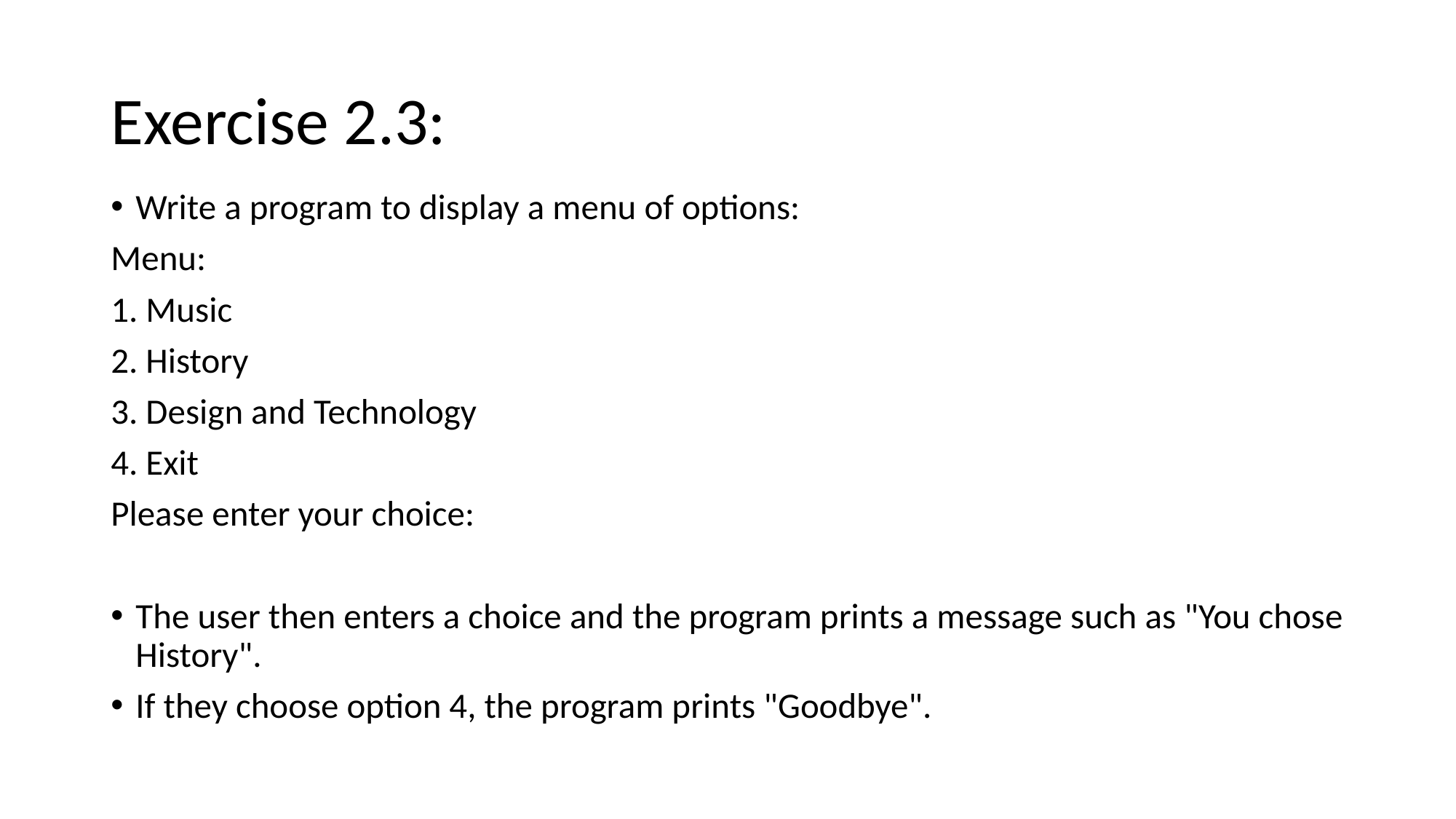

# Exercise 2.3:
Write a program to display a menu of options:
Menu:
1. Music
2. History
3. Design and Technology
4. Exit
Please enter your choice:

The user then enters a choice and the program prints a message such as "You chose History".
If they choose option 4, the program prints "Goodbye".